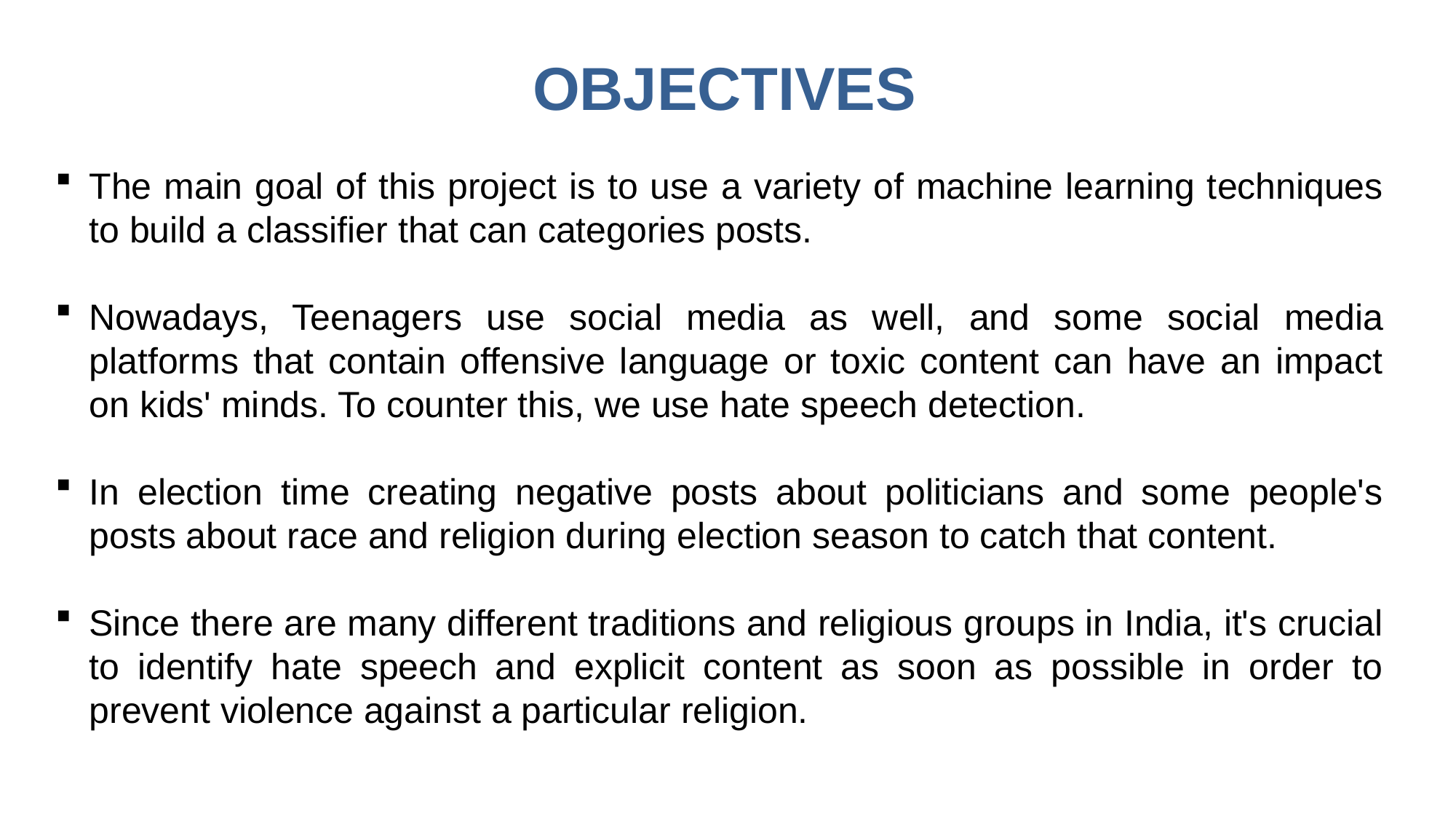

OBJECTIVES
The main goal of this project is to use a variety of machine learning techniques to build a classifier that can categories posts.

Nowadays, Teenagers use social media as well, and some social media platforms that contain offensive language or toxic content can have an impact on kids' minds. To counter this, we use hate speech detection.

In election time creating negative posts about politicians and some people's posts about race and religion during election season to catch that content.

Since there are many different traditions and religious groups in India, it's crucial to identify hate speech and explicit content as soon as possible in order to prevent violence against a particular religion.